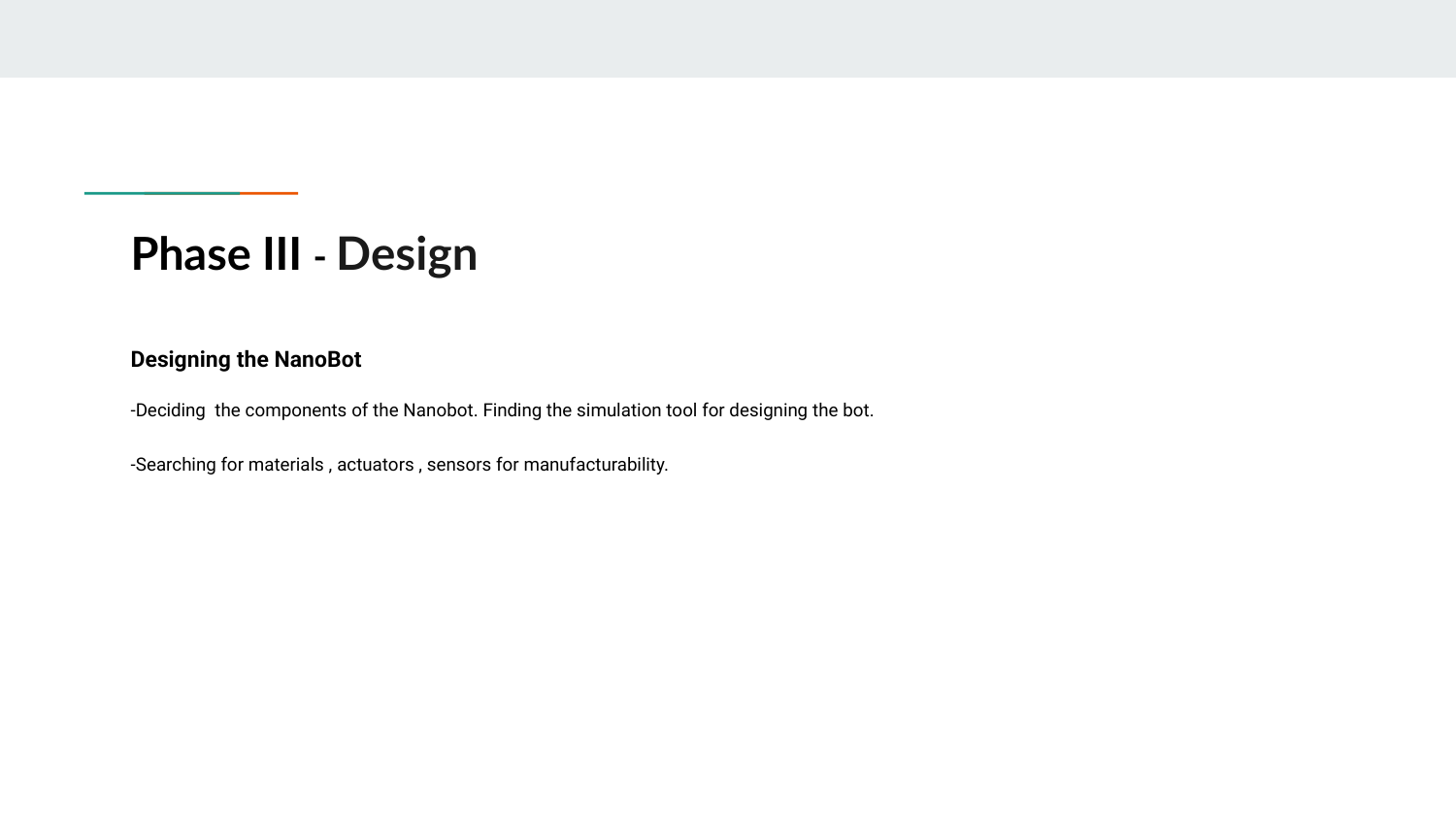

# Phase III - Design
Designing the NanoBot

-Deciding  the components of the Nanobot. Finding the simulation tool for designing the bot.
-Searching for materials , actuators , sensors for manufacturability.